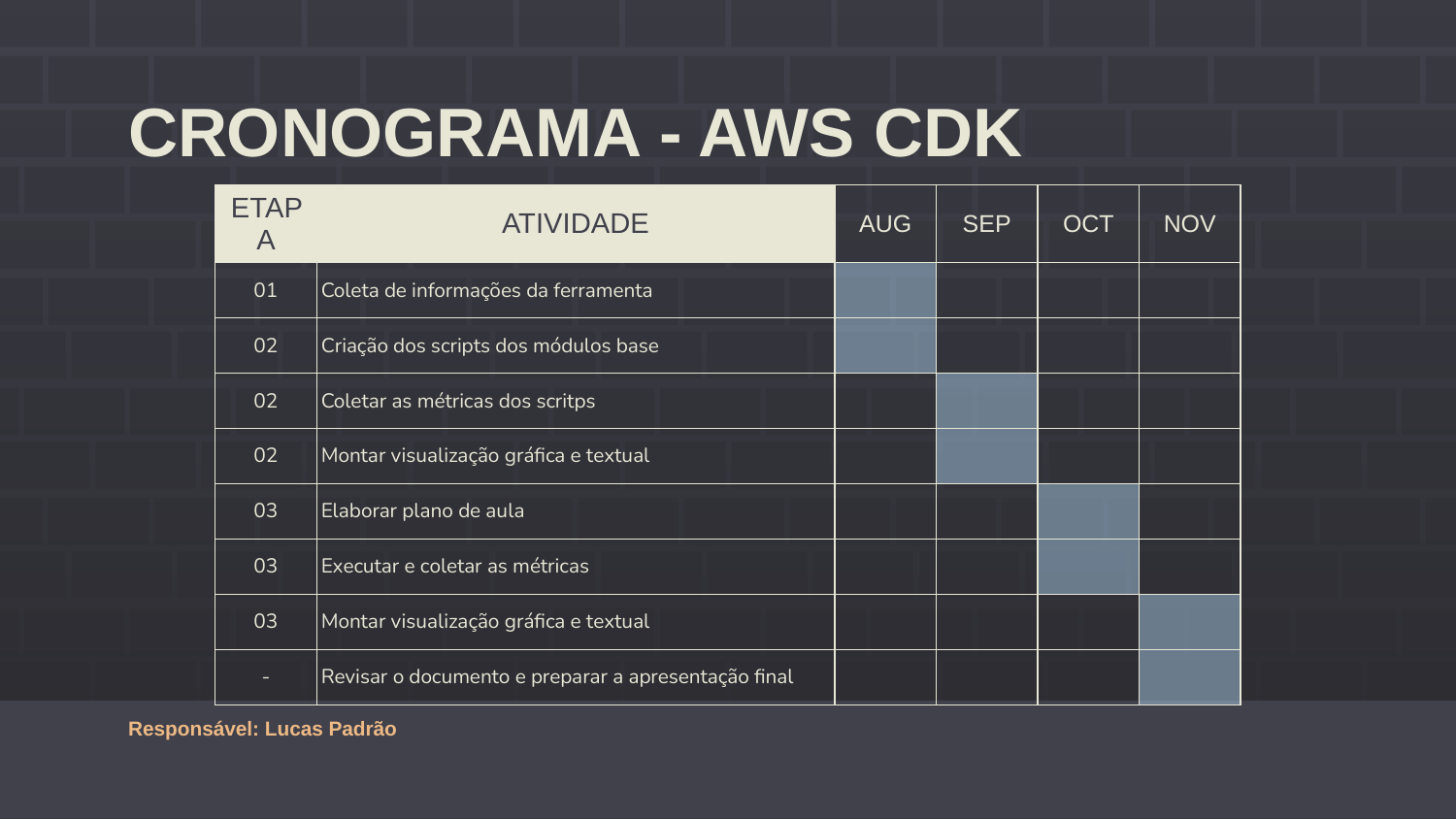

# CRONOGRAMA - AWS CDK
| ETAPA | ATIVIDADE | AUG | SEP | OCT | NOV |
| --- | --- | --- | --- | --- | --- |
| 01 | Coleta de informações da ferramenta |  |  |  |  |
| 02 | Criação dos scripts dos módulos base |  |  |  |  |
| 02 | Coletar as métricas dos scritps |  |  |  |  |
| 02 | Montar visualização gráfica e textual |  |  |  |  |
| 03 | Elaborar plano de aula |  |  |  |  |
| 03 | Executar e coletar as métricas |  |  |  |  |
| 03 | Montar visualização gráfica e textual |  |  |  |  |
| - | Revisar o documento e preparar a apresentação final |  |  |  |  |
Responsável: Lucas Padrão